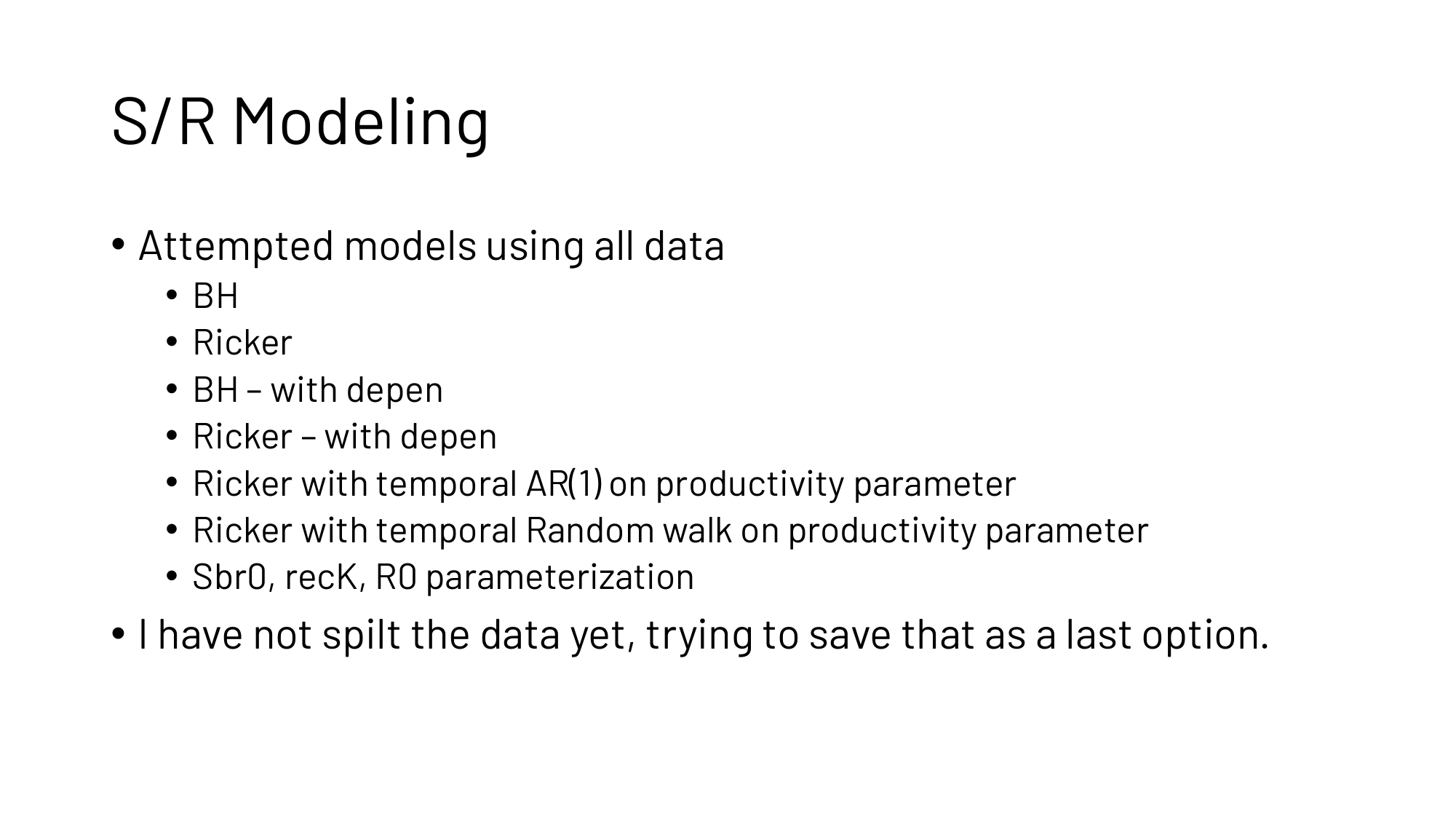

# S/R Modeling
Attempted models using all data
BH
Ricker
BH – with depen
Ricker – with depen
Ricker with temporal AR(1) on productivity parameter
Ricker with temporal Random walk on productivity parameter
Sbr0, recK, R0 parameterization
I have not spilt the data yet, trying to save that as a last option.